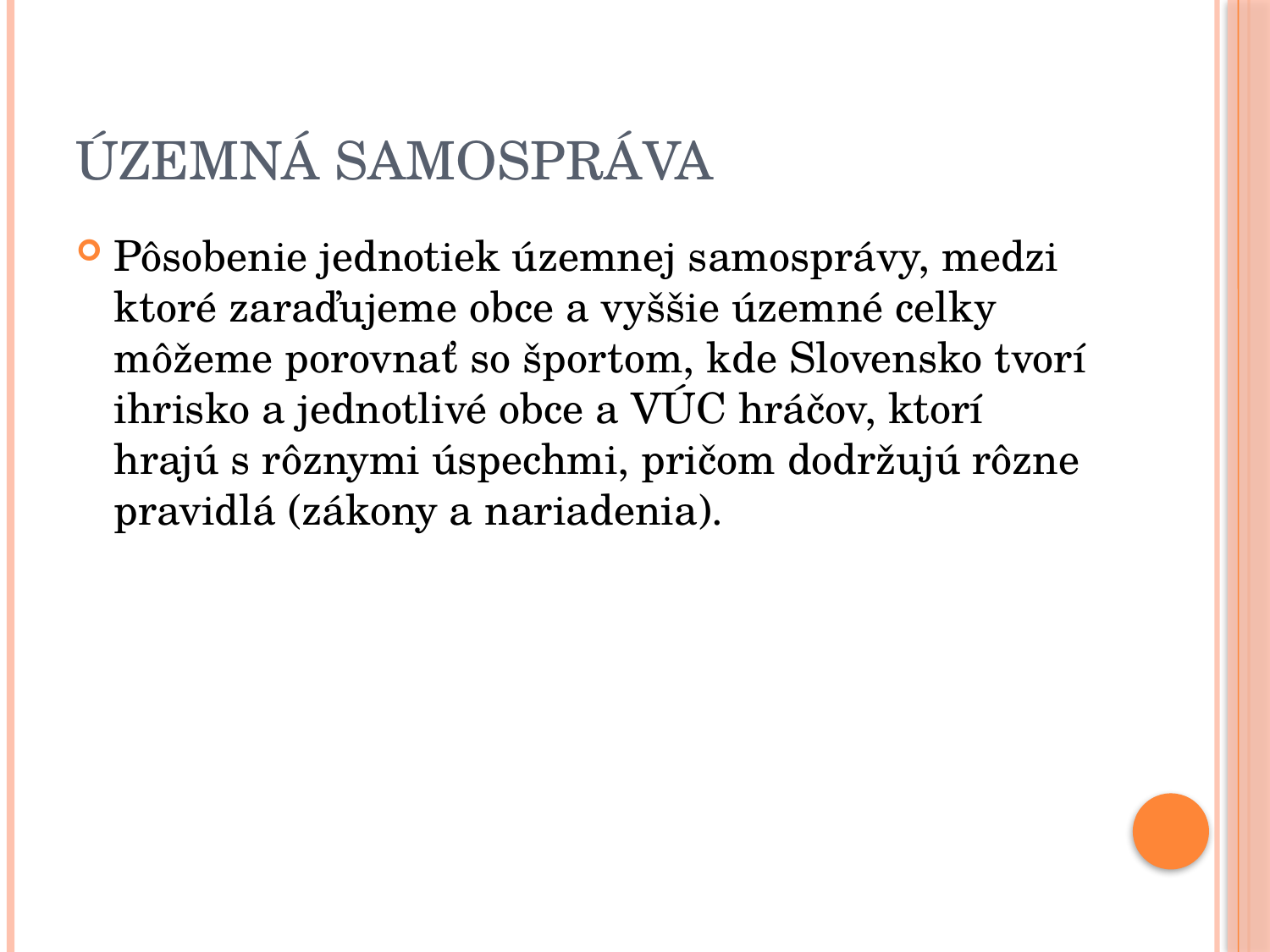

# Územná samospráva
Pôsobenie jednotiek územnej samosprávy, medzi  ktoré zaraďujeme obce a vyššie územné celky môžeme porovnať so športom, kde Slovensko tvorí ihrisko a jednotlivé obce a VÚC hráčov, ktorí hrajú s rôznymi úspechmi, pričom dodržujú rôzne pravidlá (zákony a nariadenia).